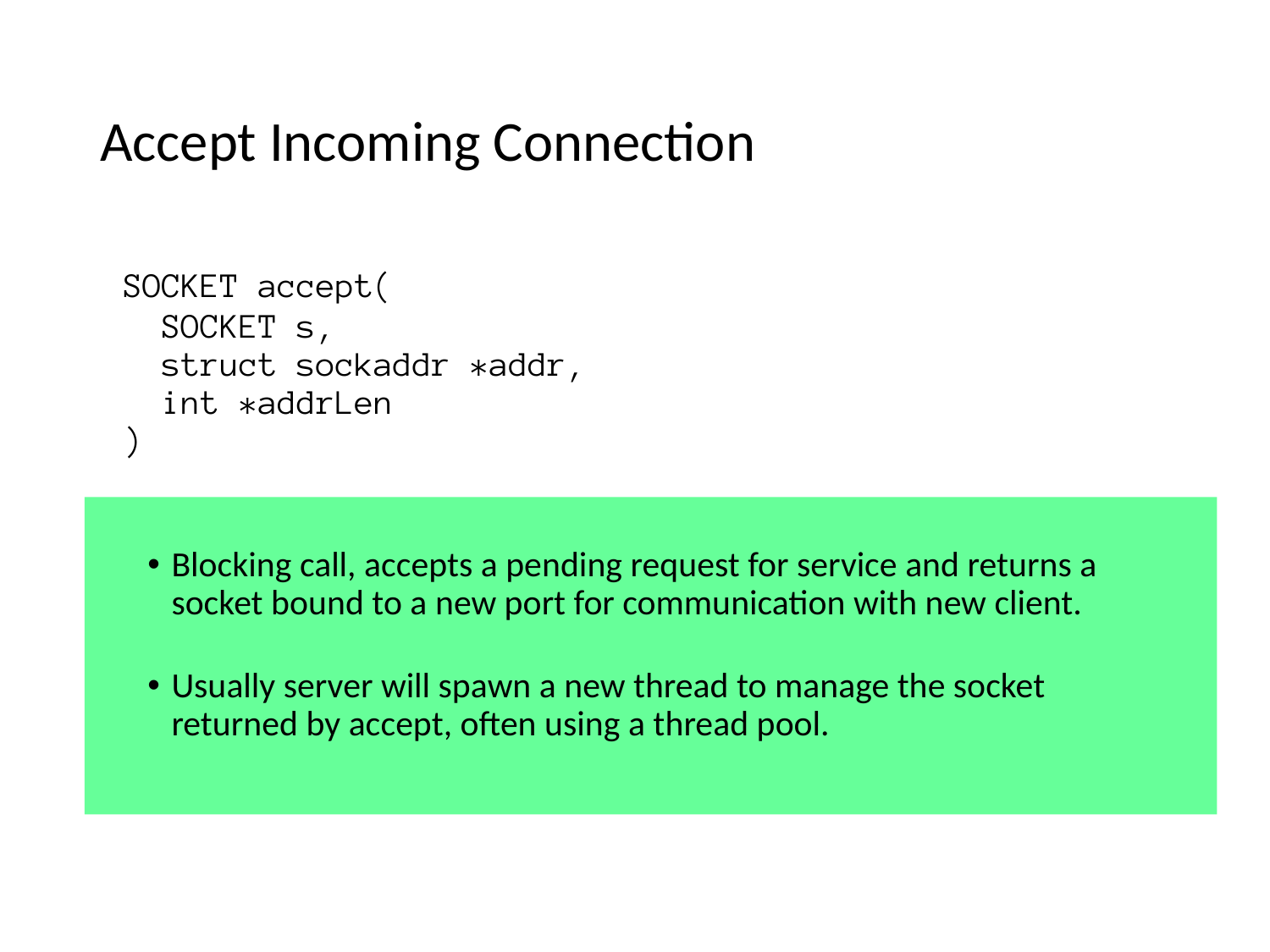

# Accept Incoming Connection
	SOCKET accept(
  SOCKET s,
  struct sockaddr *addr,
  int *addrLen
)
Blocking call, accepts a pending request for service and returns a socket bound to a new port for communication with new client.
Usually server will spawn a new thread to manage the socket returned by accept, often using a thread pool.